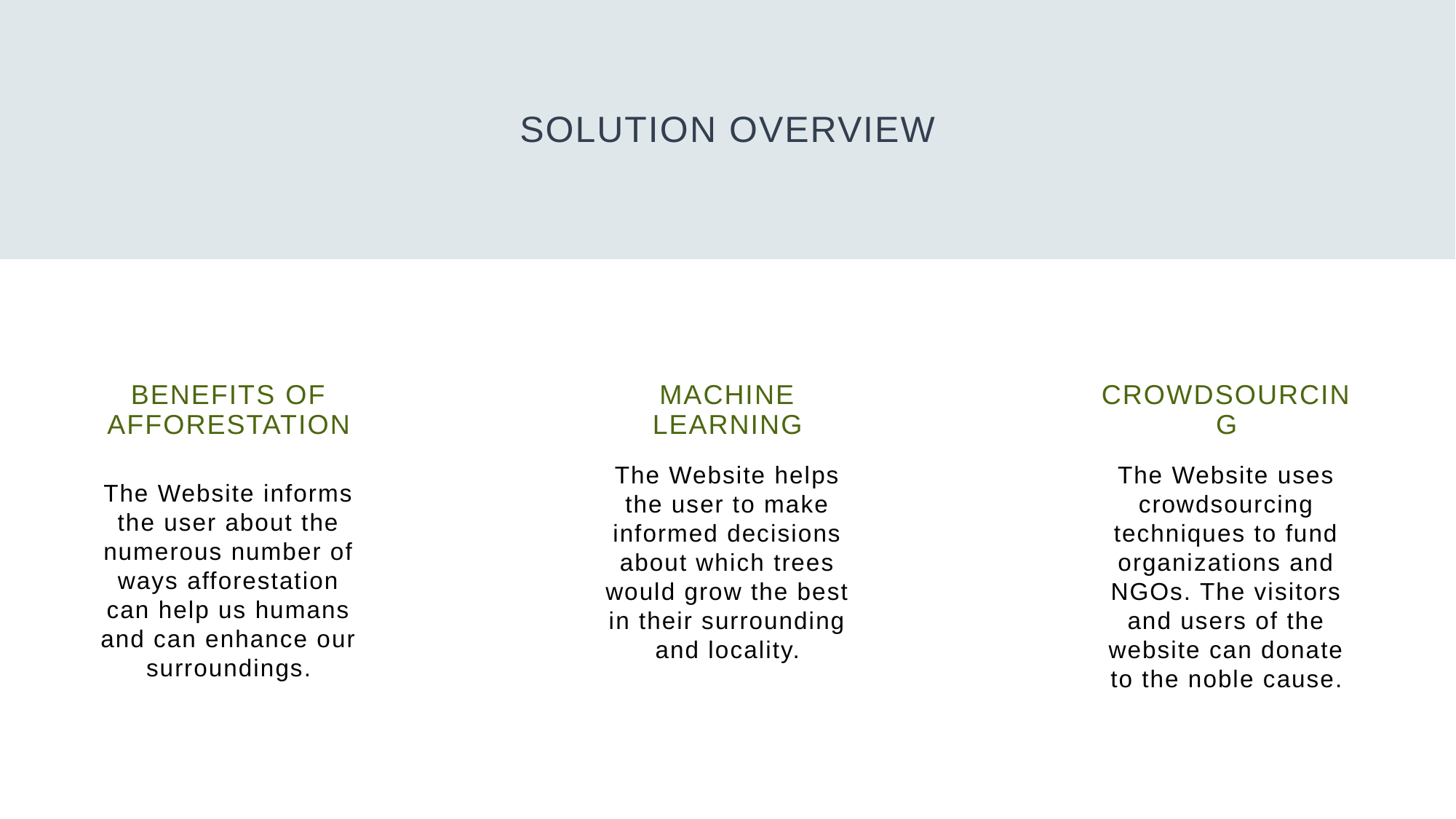

# Solution Overview
Crowdsourcing
Benefits of Afforestation
Machine Learning
The Website helps the user to make informed decisions about which trees would grow the best in their surrounding and locality.
The Website uses crowdsourcing techniques to fund organizations and NGOs. The visitors and users of the website can donate to the noble cause.
The Website informs the user about the numerous number of ways afforestation can help us humans and can enhance our surroundings.